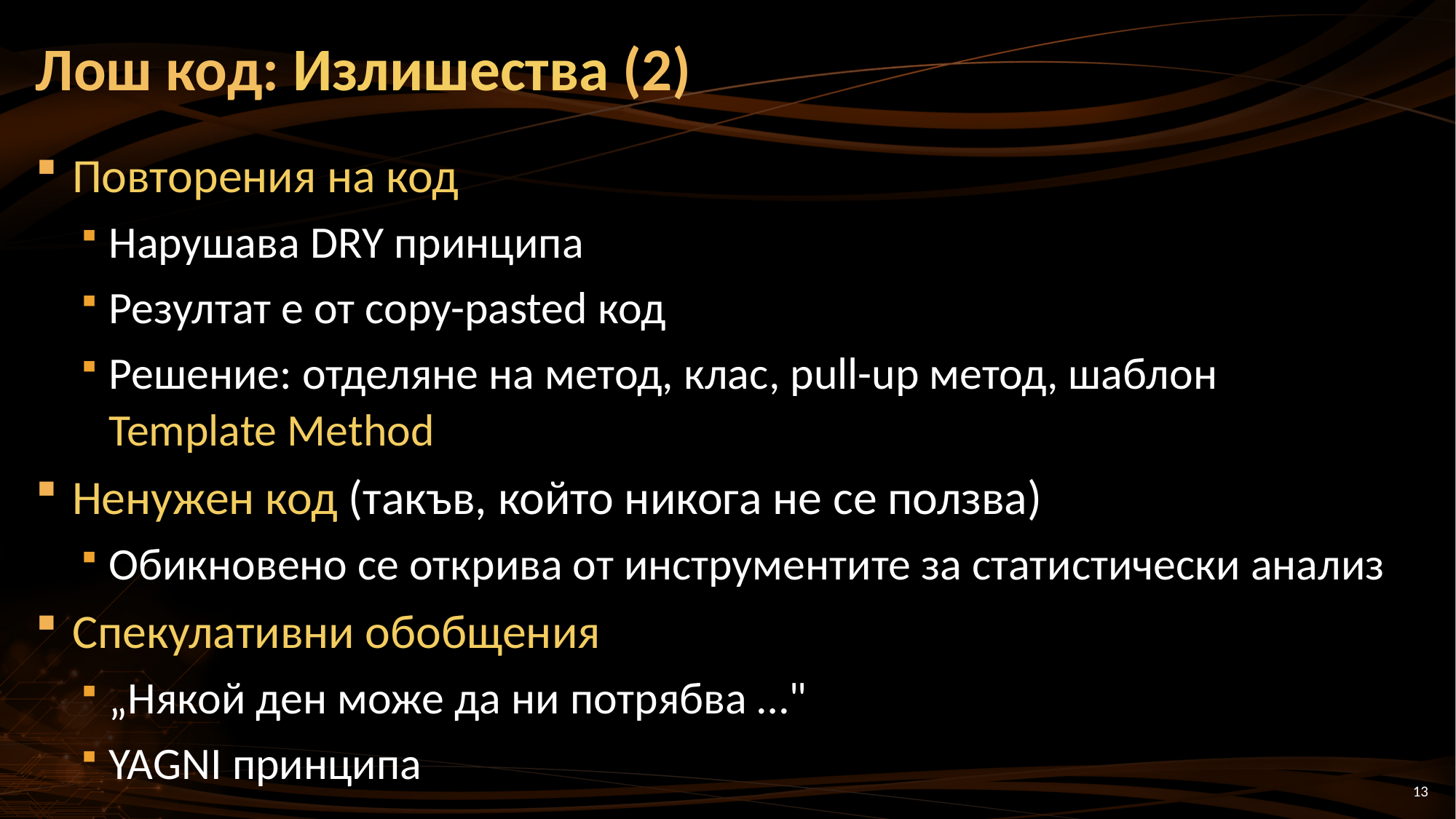

# Лош код: Излишества (2)
Повторения на код
Нарушава DRY принципа
Резултат е от copy-pasted код
Решение: отделяне на метод, клас, pull-up метод, шаблон
Template Method
Ненужен код (такъв, който никога не се ползва)
Обикновено се открива от инструментите за статистически анализ
Спекулативни обобщения
„Някой ден може да ни потрябва …"
YAGNI принципа
13